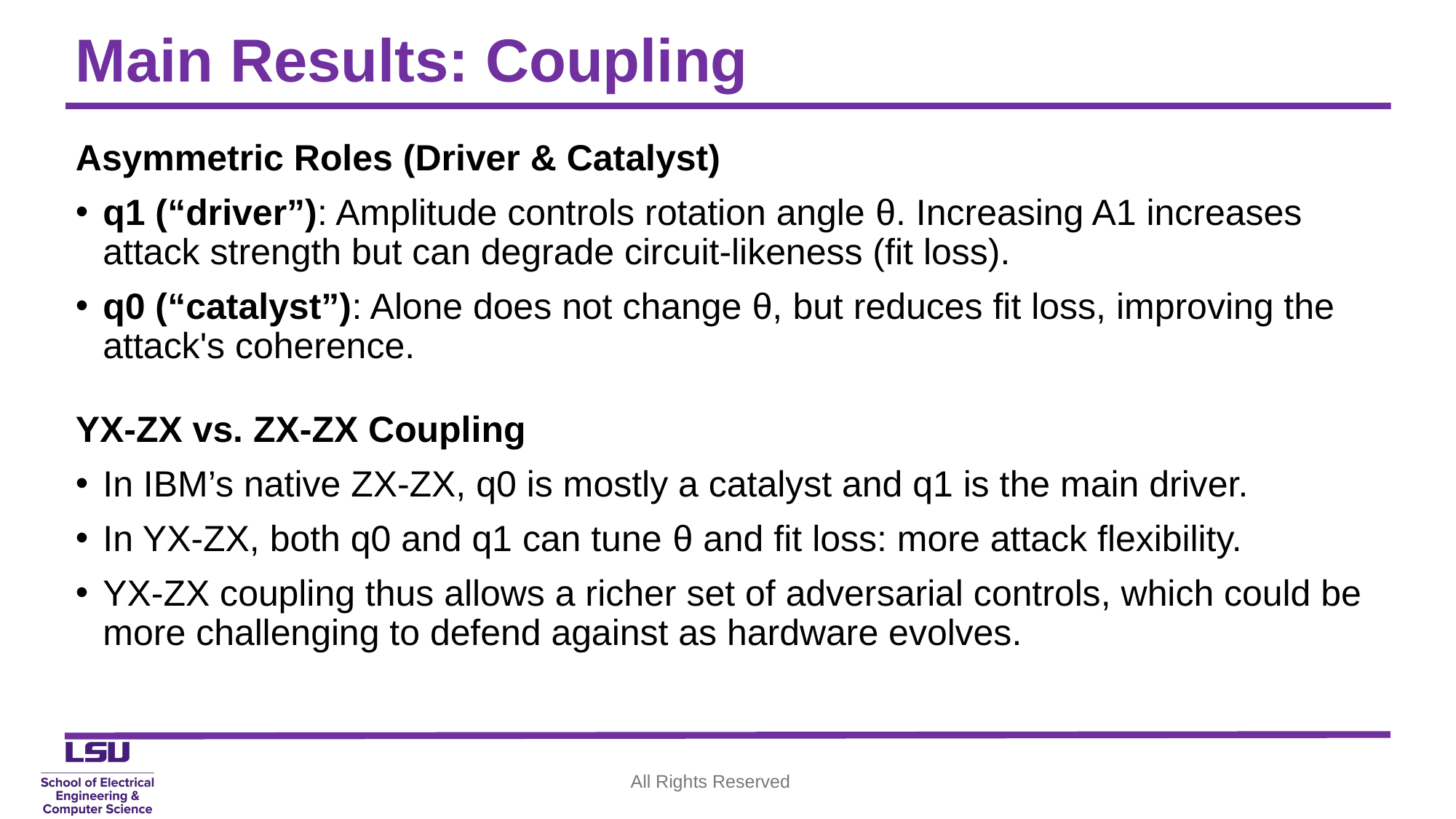

# Main Results: Coupling
Asymmetric Roles (Driver & Catalyst)
q1 (“driver”): Amplitude controls rotation angle θ. Increasing A1 increases attack strength but can degrade circuit-likeness (fit loss).
q0 (“catalyst”): Alone does not change θ, but reduces fit loss, improving the attack's coherence.

YX-ZX vs. ZX-ZX Coupling
In IBM’s native ZX-ZX, q0 is mostly a catalyst and q1 is the main driver.
In YX-ZX, both q0 and q1 can tune θ and fit loss: more attack flexibility.
YX-ZX coupling thus allows a richer set of adversarial controls, which could be more challenging to defend against as hardware evolves.

All Rights Reserved